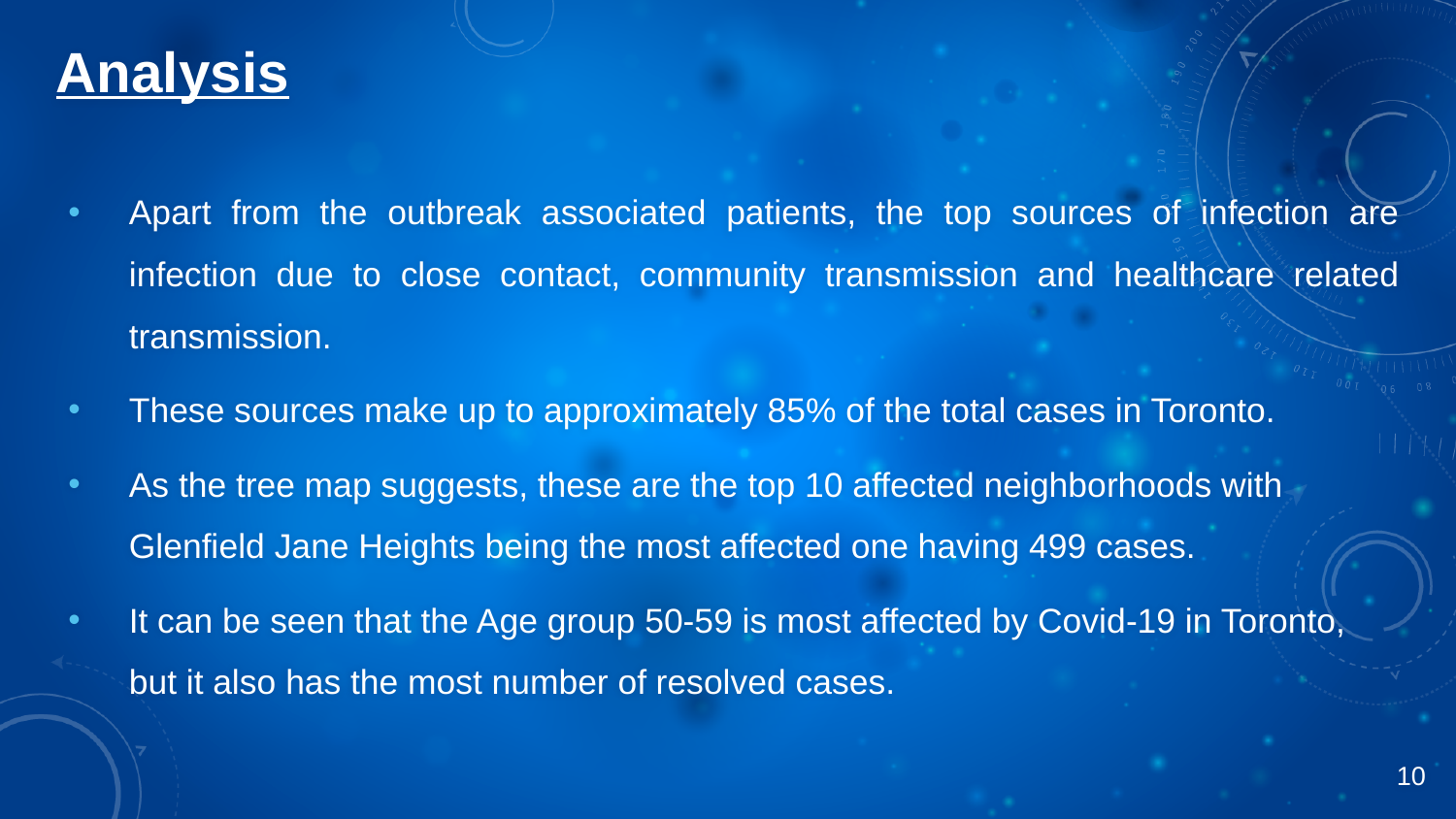

# Analysis
Apart from the outbreak associated patients, the top sources of infection are infection due to close contact, community transmission and healthcare related transmission.
These sources make up to approximately 85% of the total cases in Toronto.
As the tree map suggests, these are the top 10 affected neighborhoods with Glenfield Jane Heights being the most affected one having 499 cases.
It can be seen that the Age group 50-59 is most affected by Covid-19 in Toronto, but it also has the most number of resolved cases.
10